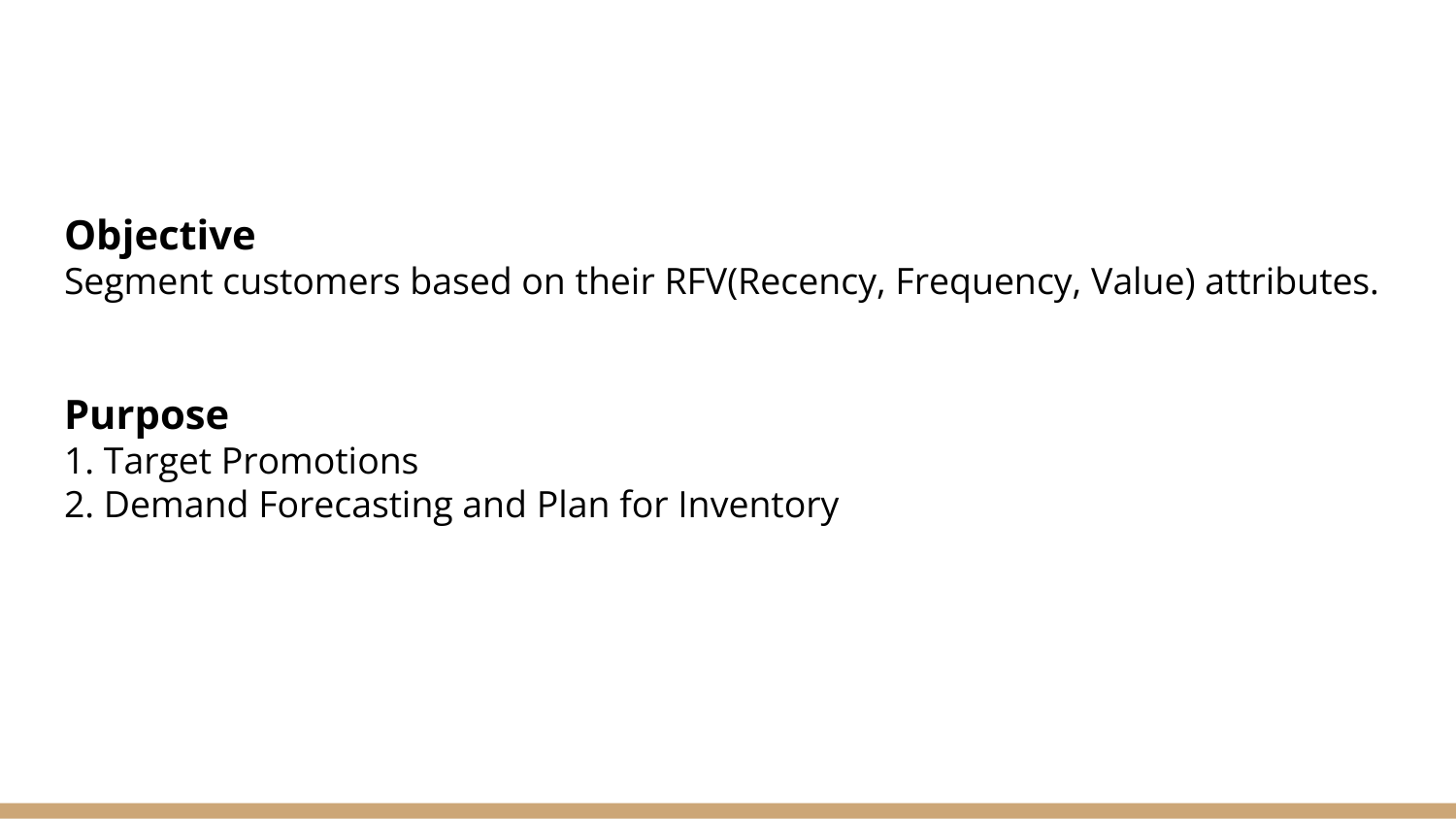

Objective
Segment customers based on their RFV(Recency, Frequency, Value) attributes.

Purpose
1. Target Promotions
2. Demand Forecasting and Plan for Inventory